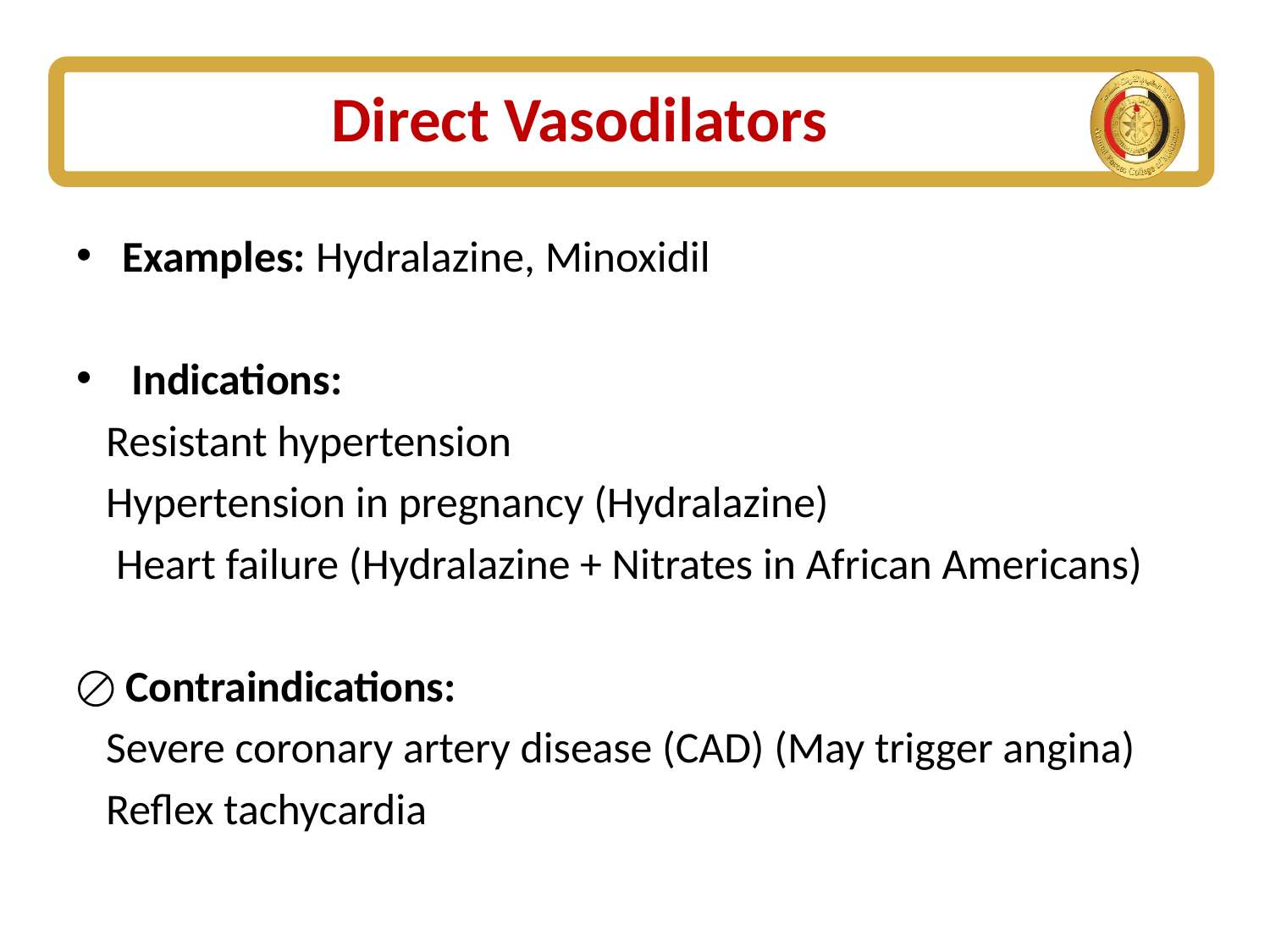

# Direct Vasodilators
Examples: Hydralazine, Minoxidil

 Indications:
   Resistant hypertension
   Hypertension in pregnancy (Hydralazine)
    Heart failure (Hydralazine + Nitrates in African Americans)

🚫 Contraindications:
   Severe coronary artery disease (CAD) (May trigger angina)
   Reflex tachycardia